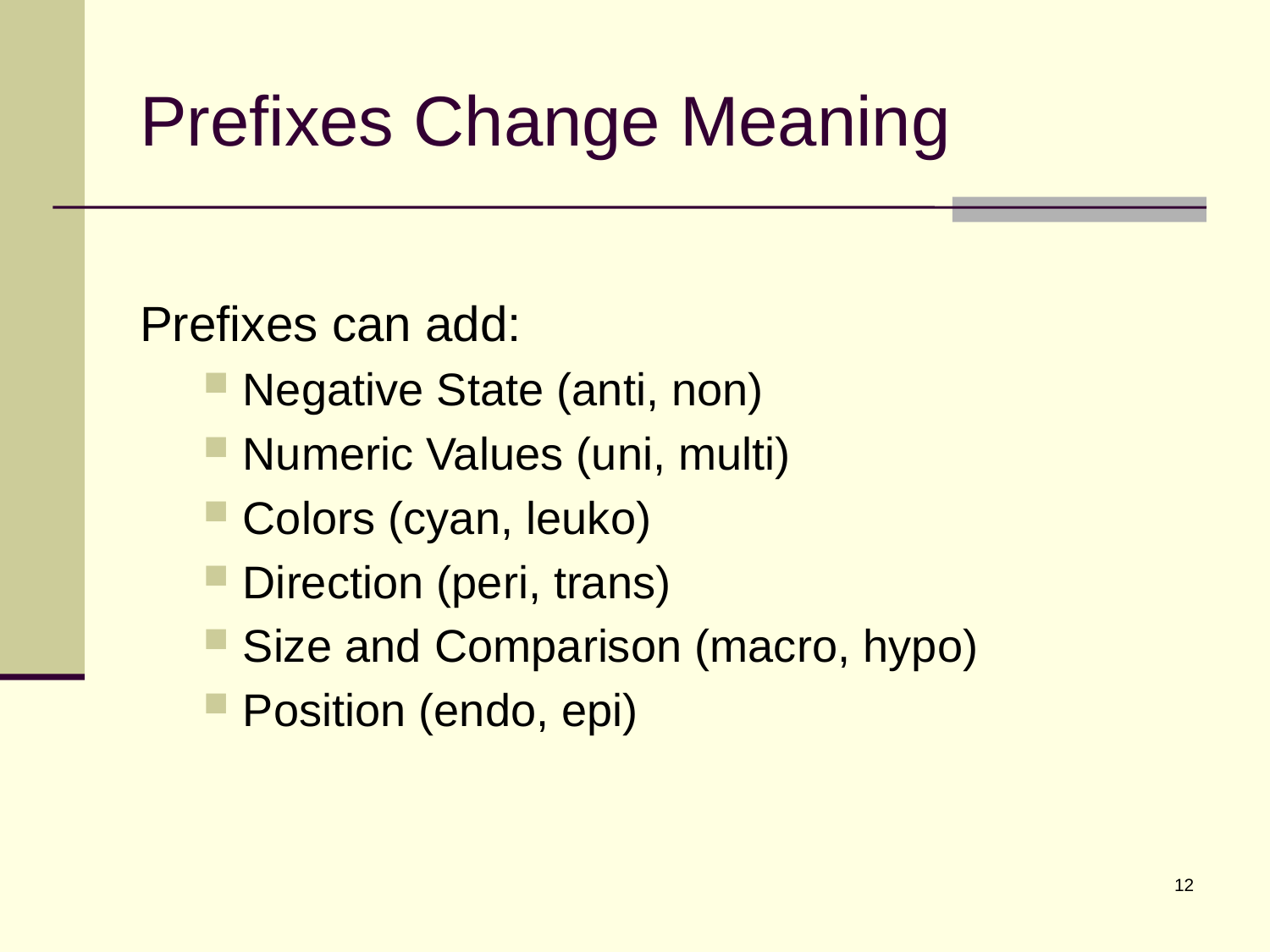

# Prefixes Change Meaning
Prefixes can add:
Negative State (anti, non)
Numeric Values (uni, multi)
Colors (cyan, leuko)
Direction (peri, trans)
Size and Comparison (macro, hypo)
Position (endo, epi)

12